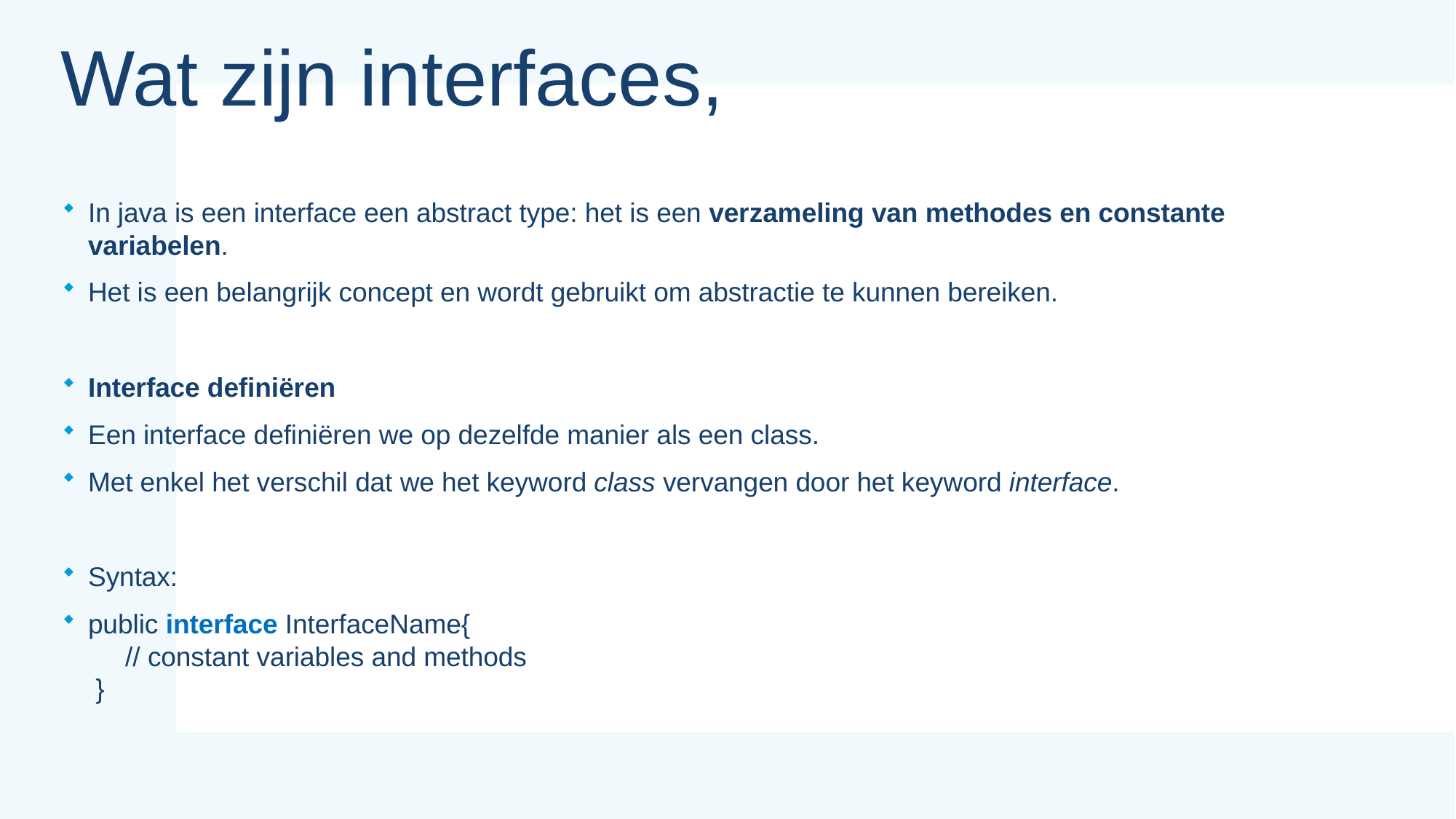

# Wat zijn interfaces,

In java is een interface een abstract type: het is een verzameling van methodes en constante variabelen.
Het is een belangrijk concept en wordt gebruikt om abstractie te kunnen bereiken.

Interface definiëren
Een interface definiëren we op dezelfde manier als een class.
Met enkel het verschil dat we het keyword class vervangen door het keyword interface.

Syntax:
public interface InterfaceName{
     // constant variables and methods
 }